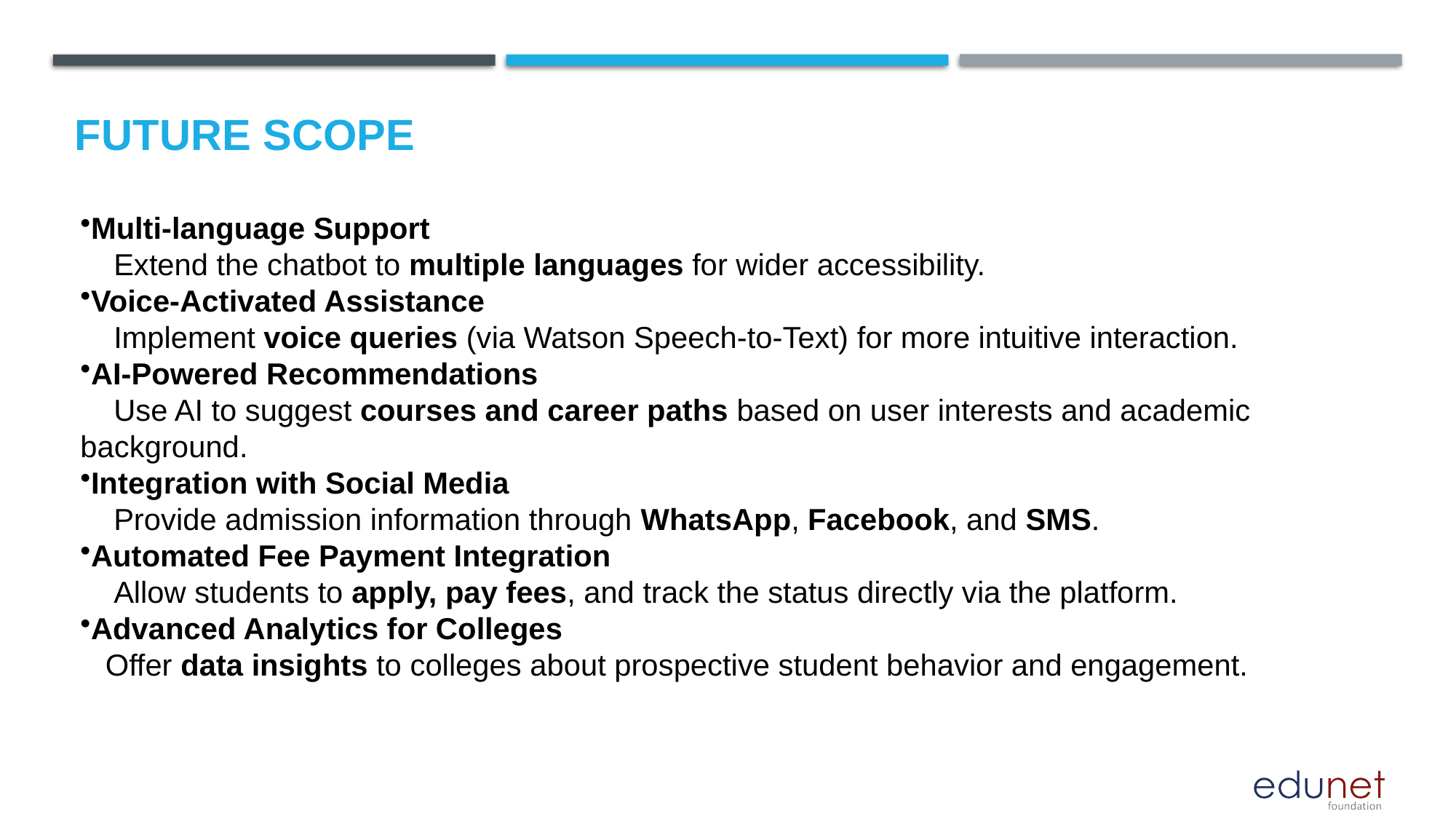

Future scope
Multi-language Support
    Extend the chatbot to multiple languages for wider accessibility.
Voice-Activated Assistance
    Implement voice queries (via Watson Speech-to-Text) for more intuitive interaction.
AI-Powered Recommendations
    Use AI to suggest courses and career paths based on user interests and academic background.
Integration with Social Media
    Provide admission information through WhatsApp, Facebook, and SMS.
Automated Fee Payment Integration
    Allow students to apply, pay fees, and track the status directly via the platform.
Advanced Analytics for Colleges
   Offer data insights to colleges about prospective student behavior and engagement.